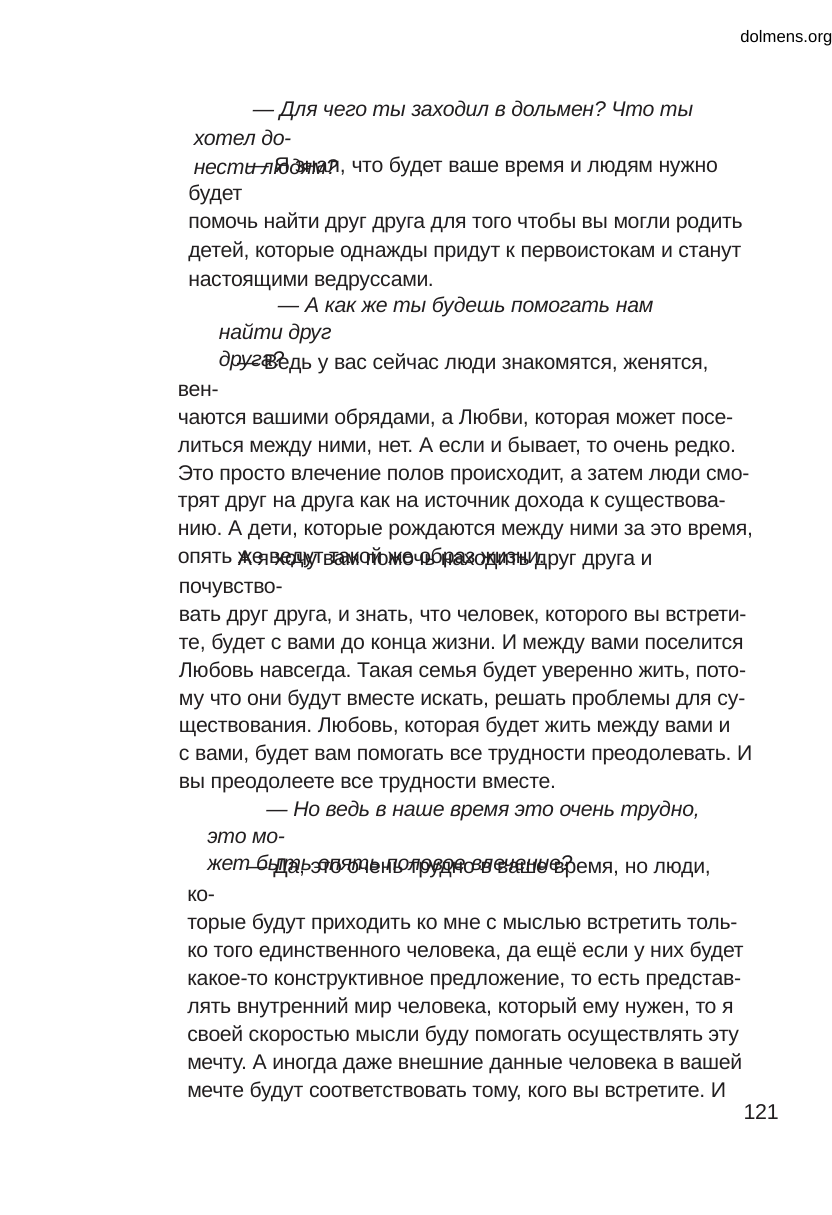

dolmens.org

— Для чего ты заходил в дольмен? Что ты хотел до-
нести людям?

— Я знал, что будет ваше время и людям нужно будет
помочь найти друг друга для того чтобы вы могли родить
детей, которые однажды придут к первоистокам и станут
настоящими ведруссами.

— А как же ты будешь помогать нам найти друг
друга?

— Ведь у вас сейчас люди знакомятся, женятся, вен-
чаются вашими обрядами, а Любви, которая может посе-
литься между ними, нет. А если и бывает, то очень редко.
Это просто влечение полов происходит, а затем люди смо-
трят друг на друга как на источник дохода к существова-
нию. А дети, которые рождаются между ними за это время,
опять же ведут такой же образ жизни.

А я хочу вам помочь находить друг друга и почувство-
вать друг друга, и знать, что человек, которого вы встрети-
те, будет с вами до конца жизни. И между вами поселится
Любовь навсегда. Такая семья будет уверенно жить, пото-
му что они будут вместе искать, решать проблемы для су-
ществования. Любовь, которая будет жить между вами и
с вами, будет вам помогать все трудности преодолевать. И
вы преодолеете все трудности вместе.

— Но ведь в наше время это очень трудно, это мо-
жет быть опять половое влечение?

— Да, это очень трудно в ваше время, но люди, ко-
торые будут приходить ко мне с мыслью встретить толь-
ко того единственного человека, да ещё если у них будет
какое-то конструктивное предложение, то есть представ-
лять внутренний мир человека, который ему нужен, то я
своей скоростью мысли буду помогать осуществлять эту
мечту. А иногда даже внешние данные человека в вашей
мечте будут соответствовать тому, кого вы встретите. И

121